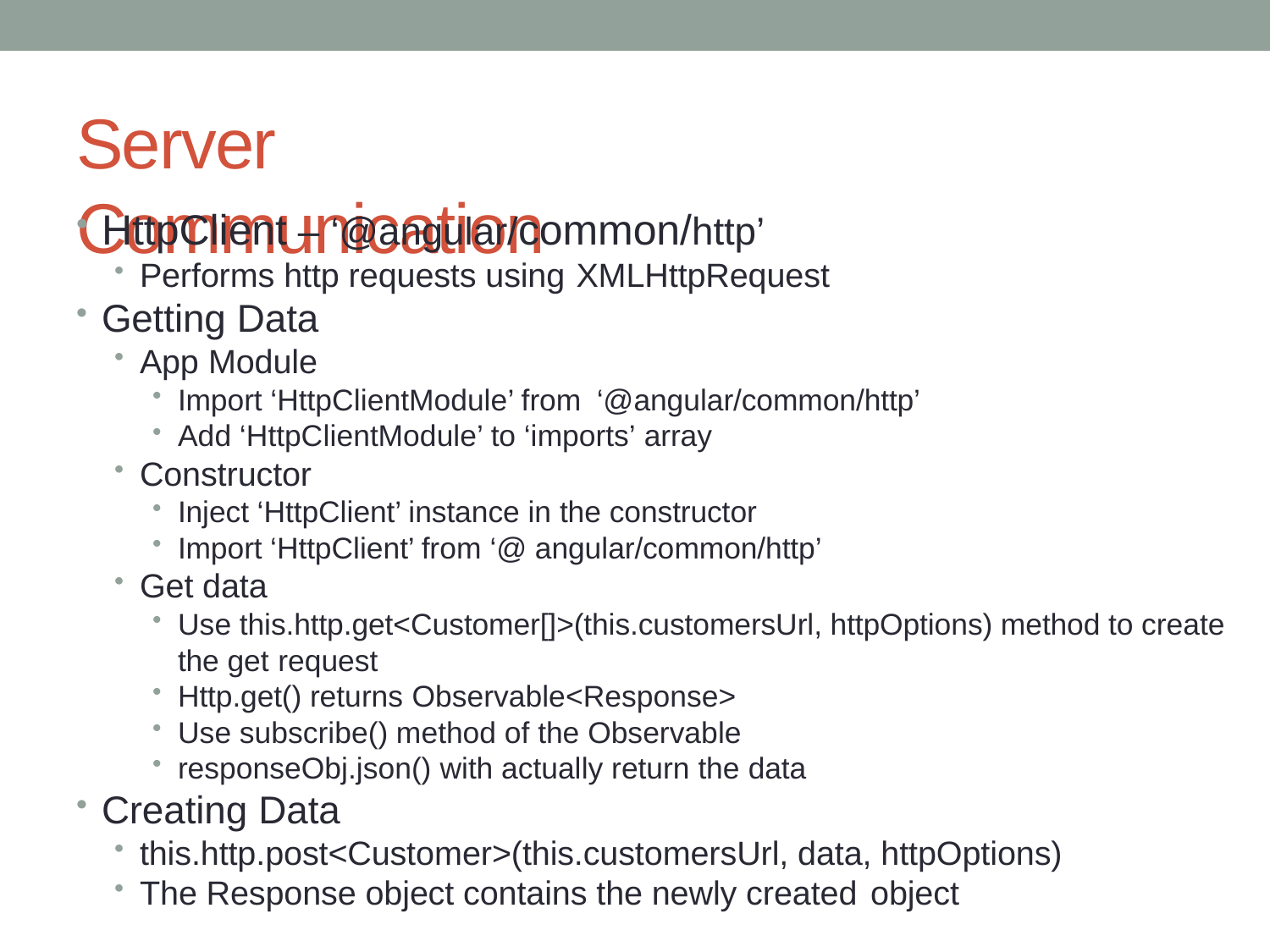

# Server Communication
HttpClient – ‘@angular/common/http’
Performs http requests using XMLHttpRequest
Getting Data
App Module
Import ‘HttpClientModule’ from ‘@angular/common/http’
Add ‘HttpClientModule’ to ‘imports’ array
Constructor
Inject ‘HttpClient’ instance in the constructor
Import ‘HttpClient’ from ‘@ angular/common/http’
Get data
Use this.http.get<Customer[]>(this.customersUrl, httpOptions) method to create the get request
Http.get() returns Observable<Response>
Use subscribe() method of the Observable
responseObj.json() with actually return the data
Creating Data
this.http.post<Customer>(this.customersUrl, data, httpOptions)
The Response object contains the newly created object